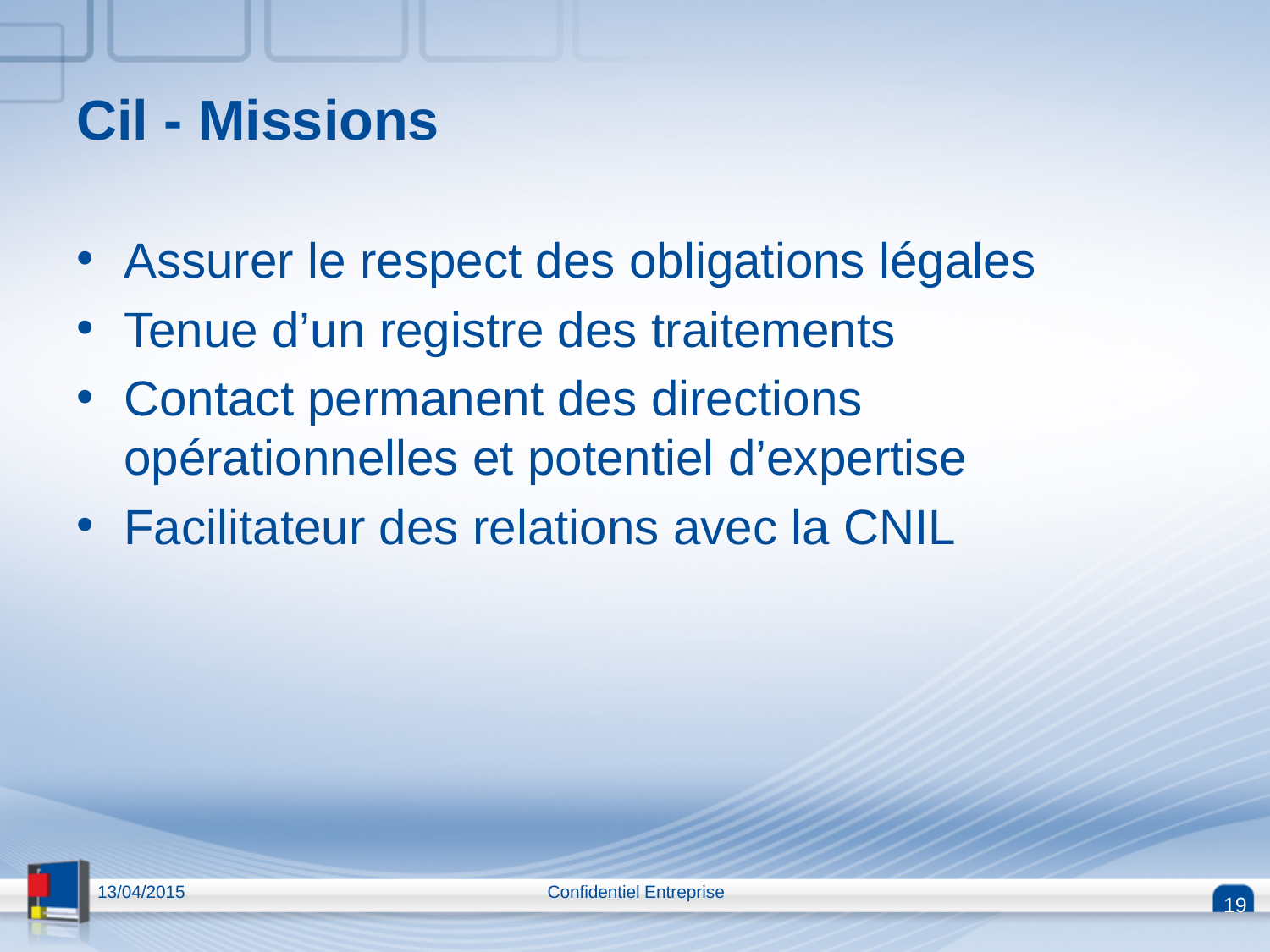

# Cil - Missions
Assurer le respect des obligations légales
Tenue d’un registre des traitements
Contact permanent des directions opérationnelles et potentiel d’expertise
Facilitateur des relations avec la CNIL

13/04/2015
Confidentiel Entreprise
19